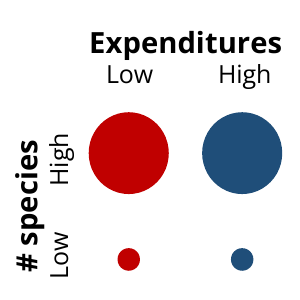

Expenditures
 Low          High

# species
Low       High